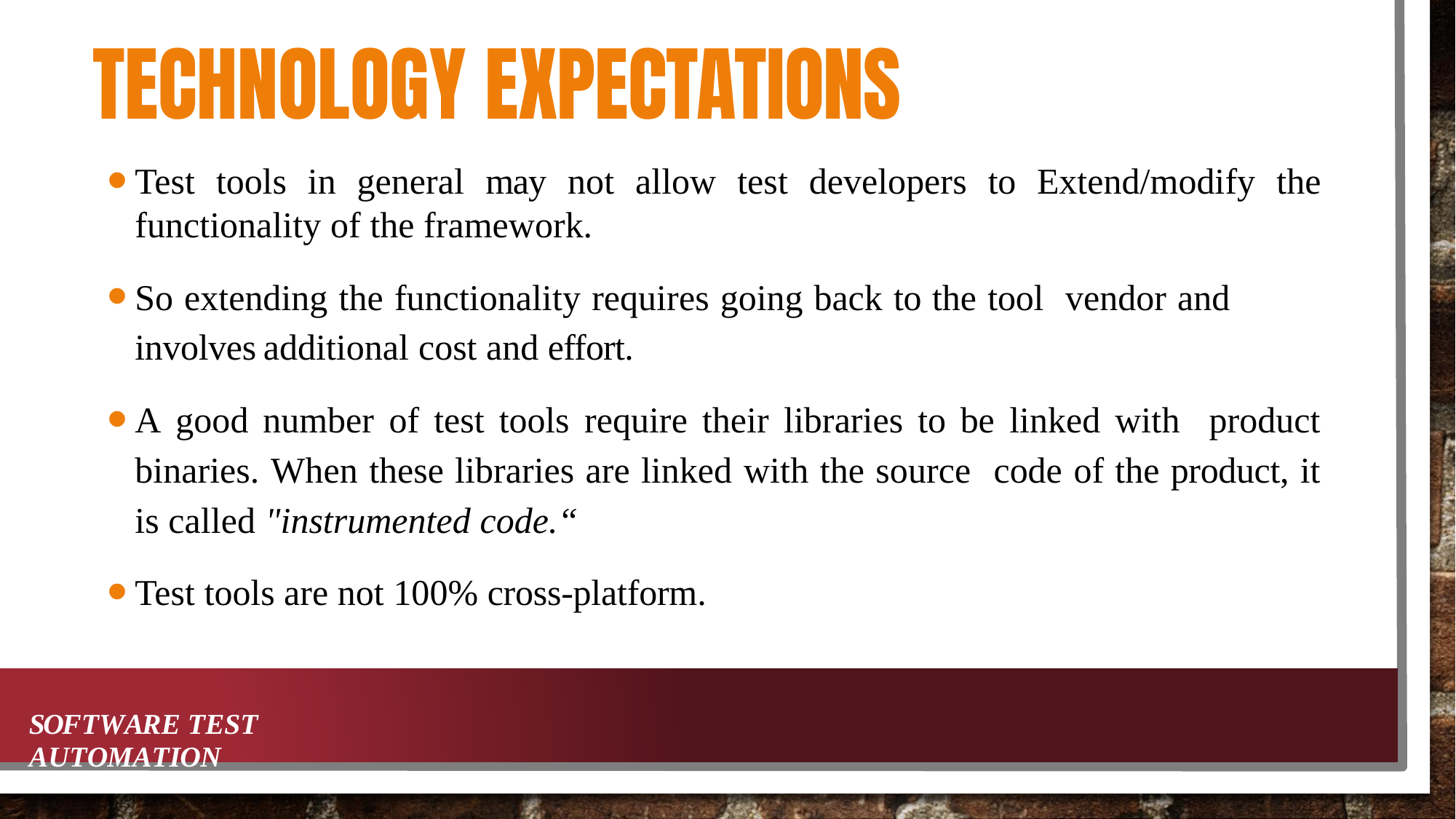

# TECHNOLOGY EXPECTATIONS
Test tools in general may not allow test developers to Extend/modify the functionality of the framework.
So extending the functionality requires going back to the tool  vendor and involves additional cost and effort.
A good number of test tools require their libraries to be linked with  product binaries. When these libraries are linked with the source  code of the product, it is called "instrumented code.“
Test tools are not 100% cross-platform.
SOFTWARE TEST AUTOMATION